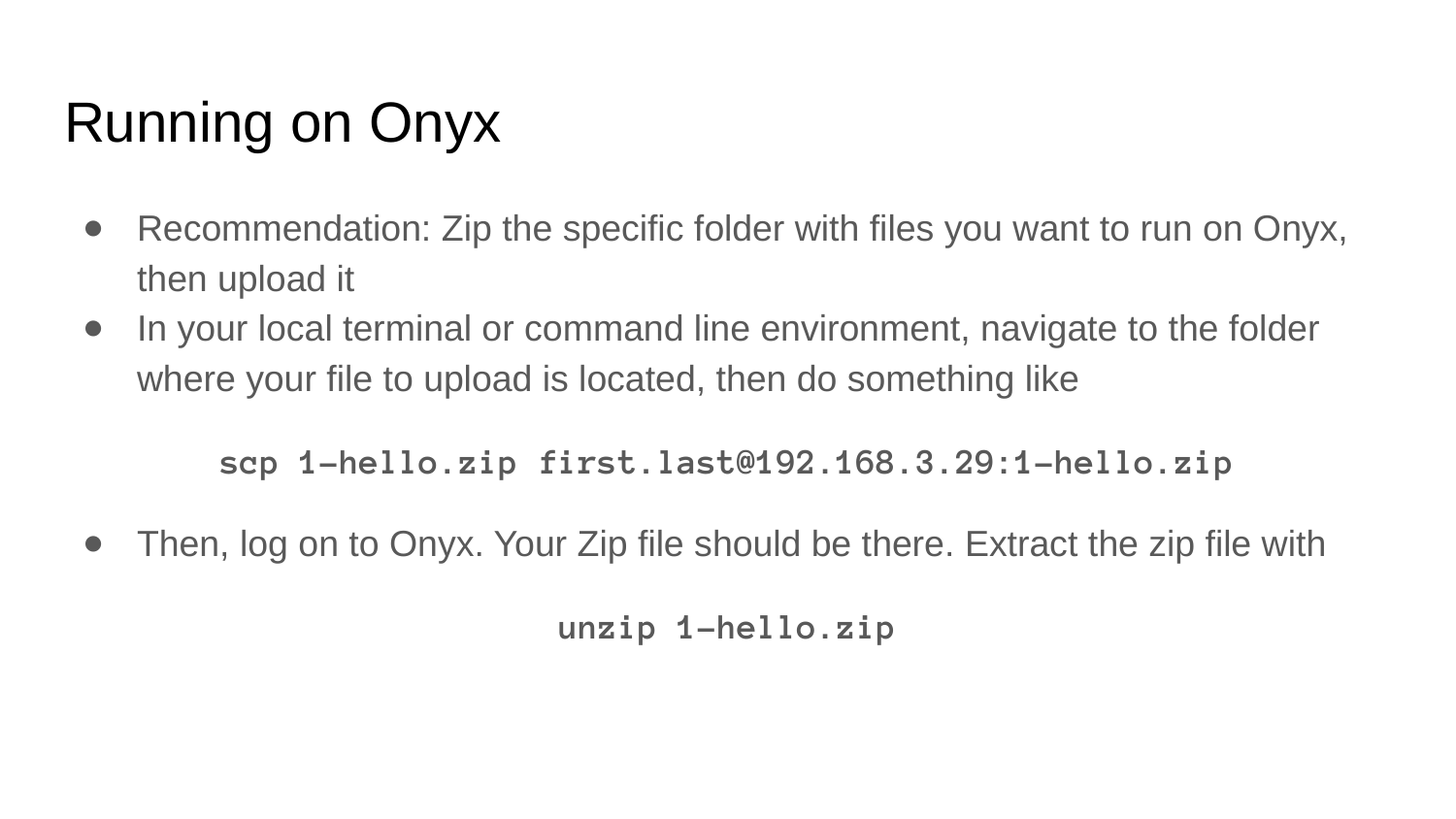

# Running on Onyx
Recommendation: Zip the specific folder with files you want to run on Onyx, then upload it
In your local terminal or command line environment, navigate to the folder where your file to upload is located, then do something like
scp 1-hello.zip first.last@192.168.3.29:1-hello.zip
Then, log on to Onyx. Your Zip file should be there. Extract the zip file with
unzip 1-hello.zip